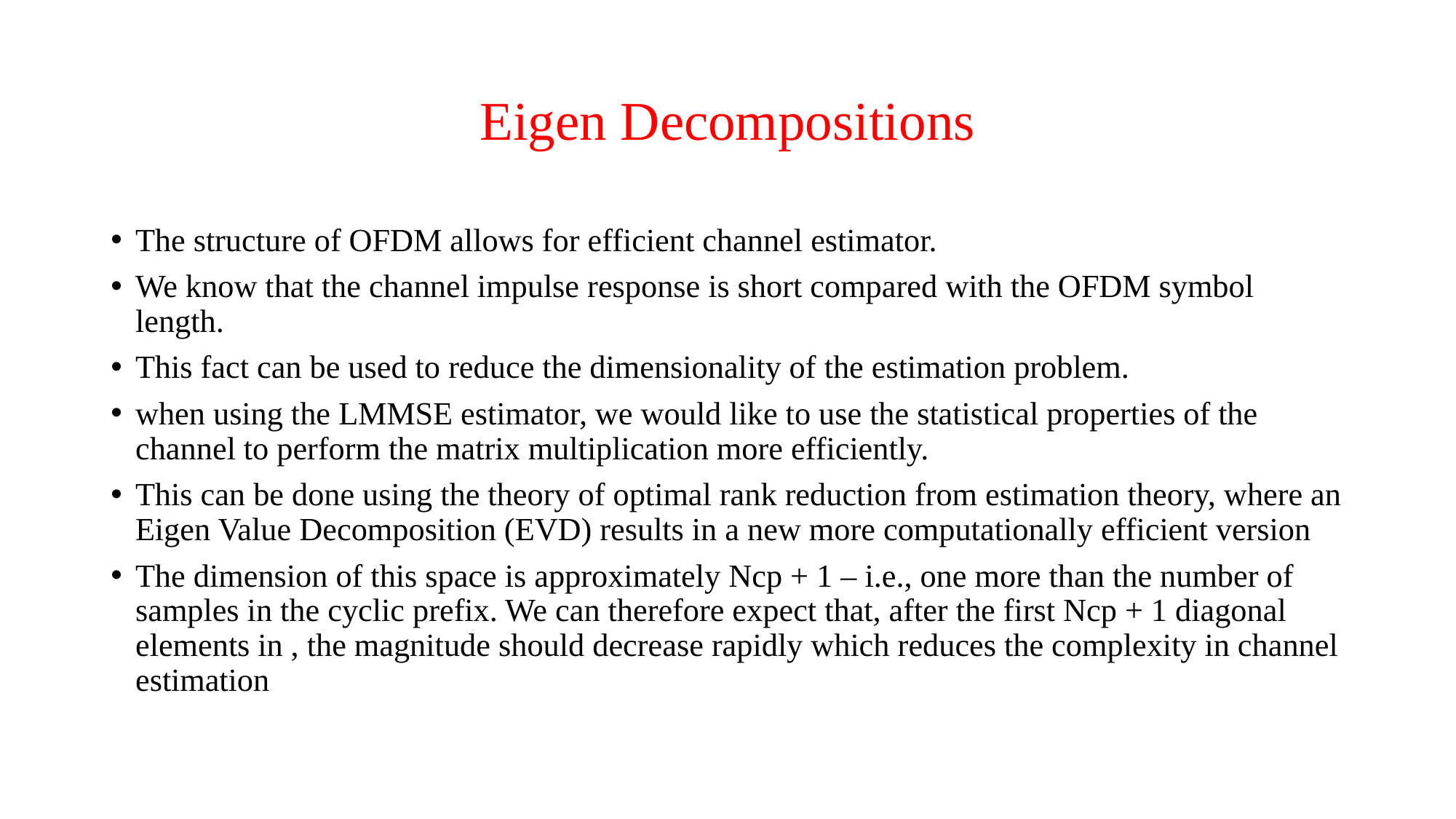

# Eigen Decompositions
The structure of OFDM allows for efficient channel estimator.
We know that the channel impulse response is short compared with the OFDM symbol length.
This fact can be used to reduce the dimensionality of the estimation problem.
when using the LMMSE estimator, we would like to use the statistical properties of the channel to perform the matrix multiplication more efficiently.
This can be done using the theory of optimal rank reduction from estimation theory, where an Eigen Value Decomposition (EVD) results in a new more computationally efficient version
The dimension of this space is approximately Ncp + 1 – i.e., one more than the number of samples in the cyclic prefix. We can therefore expect that, after the first Ncp + 1 diagonal elements in , the magnitude should decrease rapidly which reduces the complexity in channel estimation